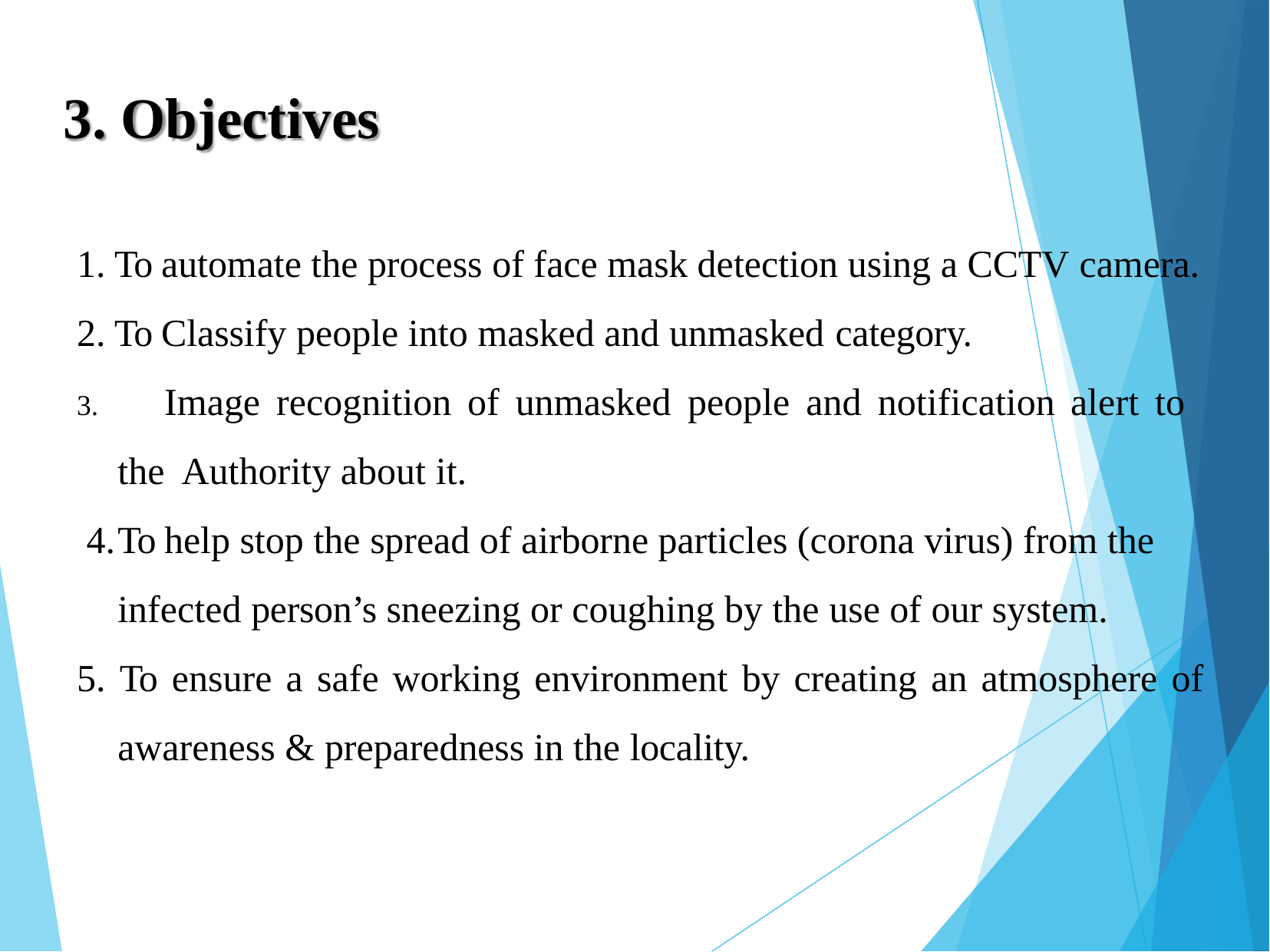

# 3. Objectives

To automate the process of face mask detection using a CCTV camera.
To Classify people into masked and unmasked category.
	Image	recognition	of	unmasked	people	and	notification	alert	to	the  Authority about it.
To help stop the spread of airborne particles (corona virus) from the  infected person’s sneezing or coughing by the use of our system.
To ensure a safe working environment by creating an atmosphere of
awareness & preparedness in the locality.